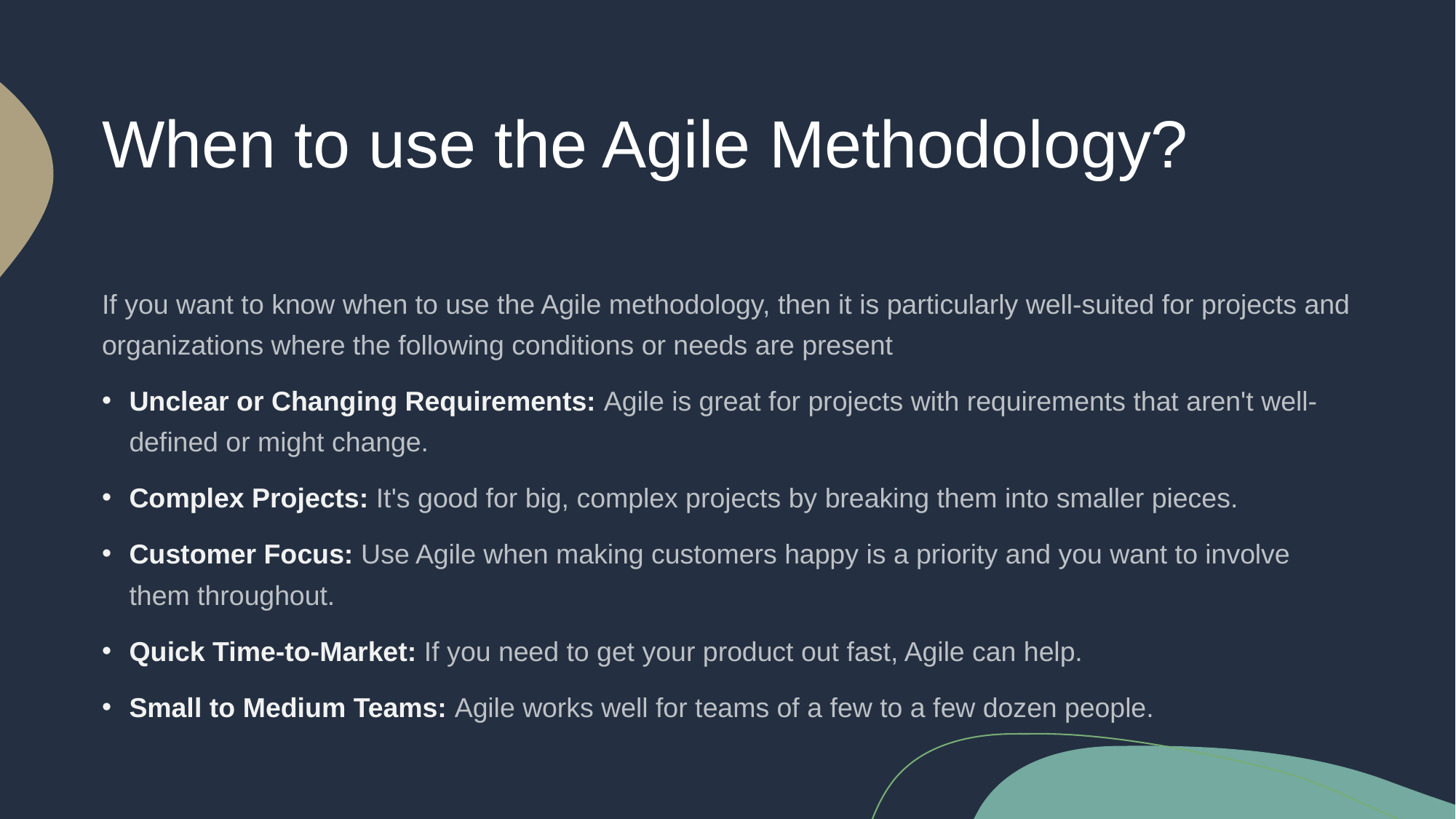

# When to use the Agile Methodology?

If you want to know when to use the Agile methodology, then it is particularly well-suited for projects and organizations where the following conditions or needs are present
Unclear or Changing Requirements: Agile is great for projects with requirements that aren't well-defined or might change.
Complex Projects: It's good for big, complex projects by breaking them into smaller pieces.
Customer Focus: Use Agile when making customers happy is a priority and you want to involve them throughout.
Quick Time-to-Market: If you need to get your product out fast, Agile can help.
Small to Medium Teams: Agile works well for teams of a few to a few dozen people.